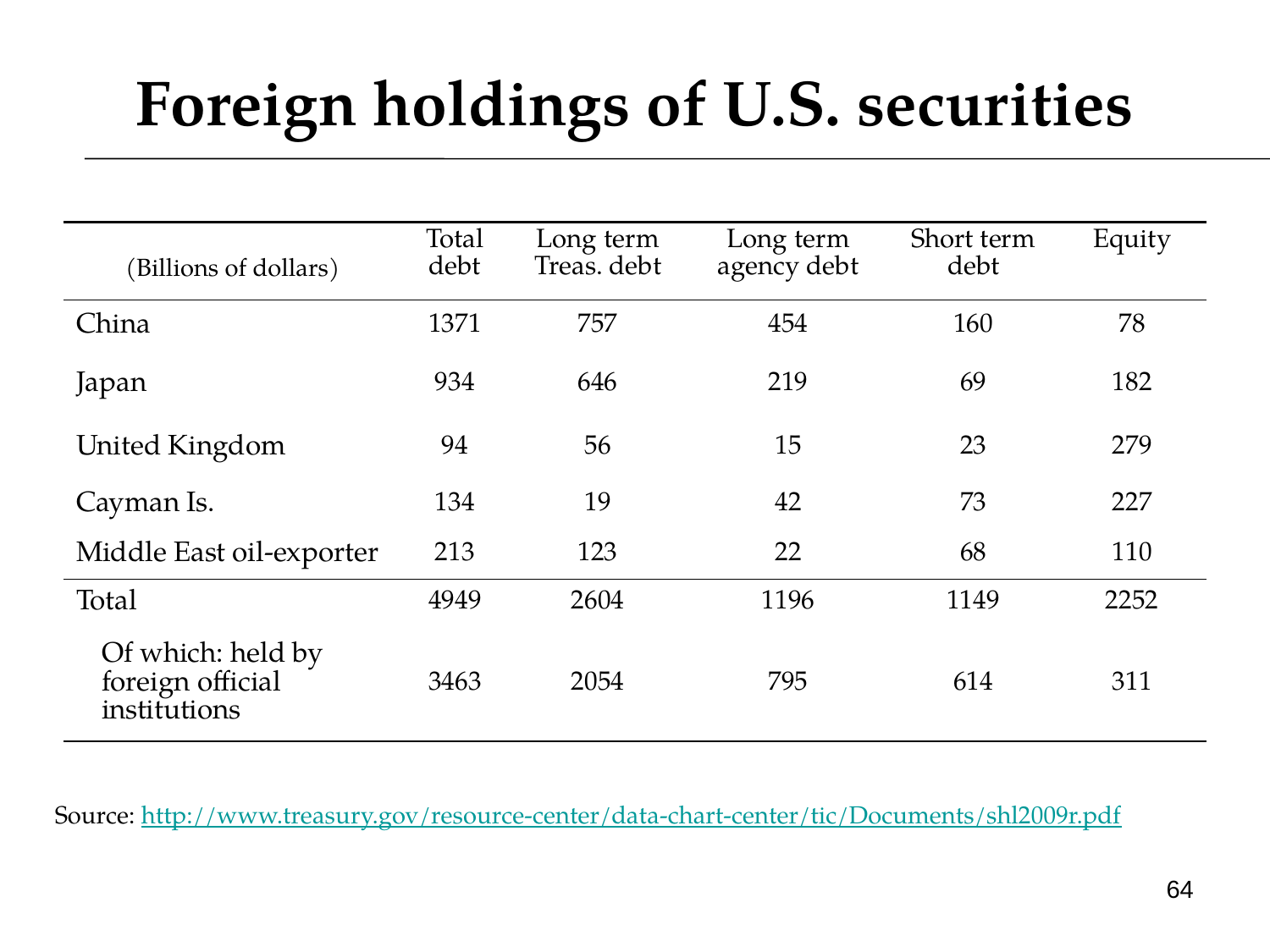

# Foreign holdings of U.S. securities
| (Billions of dollars) | Total debt | Long term Treas. debt | Long term agency debt | Short term debt | Equity |
| --- | --- | --- | --- | --- | --- |
| China | 1371 | 757 | 454 | 160 | 78 |
| Japan | 934 | 646 | 219 | 69 | 182 |
| United Kingdom | 94 | 56 | 15 | 23 | 279 |
| Cayman Is. | 134 | 19 | 42 | 73 | 227 |
| Middle East oil-exporter | 213 | 123 | 22 | 68 | 110 |
| Total | 4949 | 2604 | 1196 | 1149 | 2252 |
| Of which: held by foreign official institutions | 3463 | 2054 | 795 | 614 | 311 |
Source: http://www.treasury.gov/resource-center/data-chart-center/tic/Documents/shl2009r.pdf
64